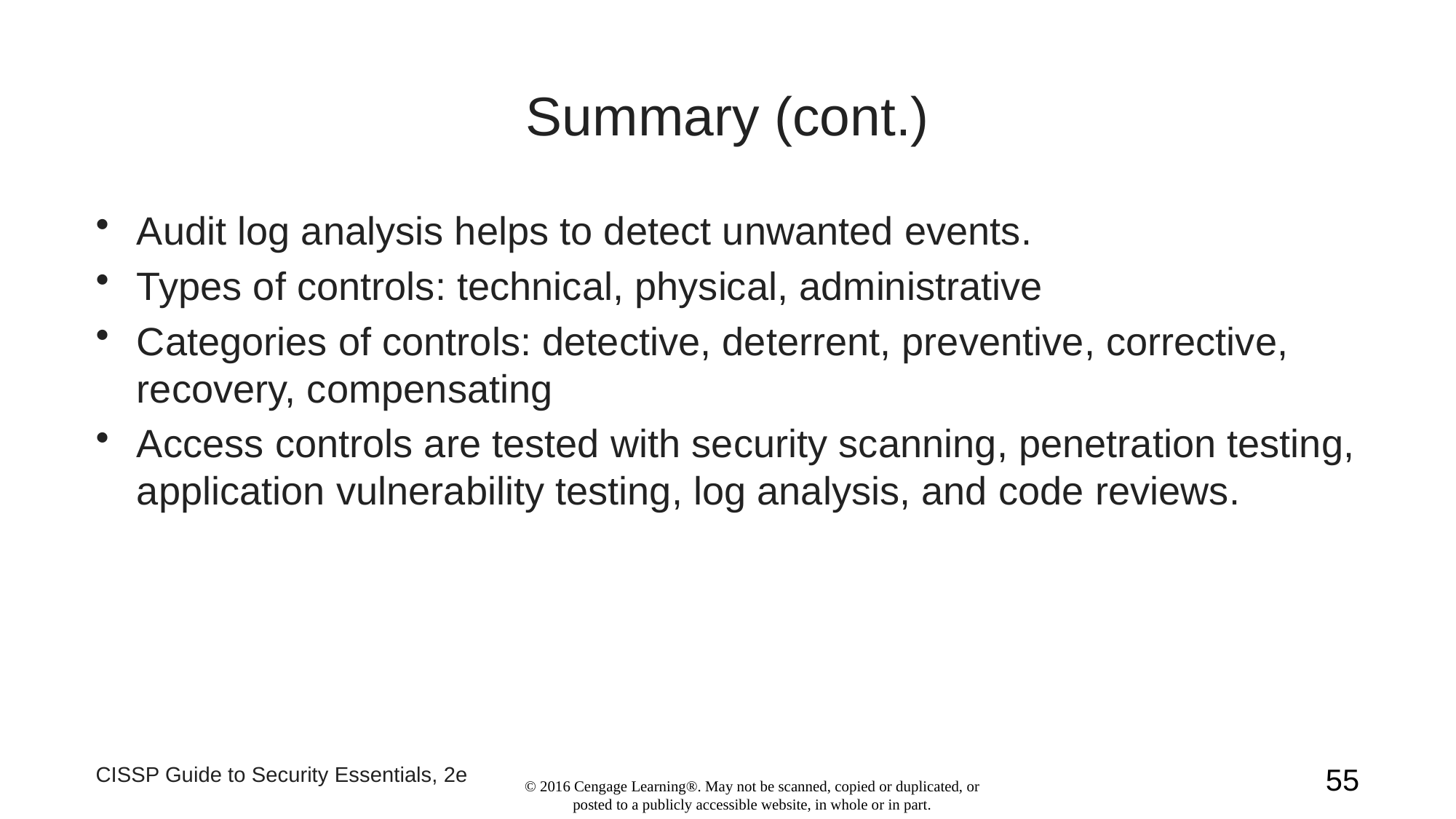

# Summary (cont.)
Audit log analysis helps to detect unwanted events.
Types of controls: technical, physical, administrative
Categories of controls: detective, deterrent, preventive, corrective, recovery, compensating
Access controls are tested with security scanning, penetration testing, application vulnerability testing, log analysis, and code reviews.
CISSP Guide to Security Essentials, 2e
55
© 2016 Cengage Learning®. May not be scanned, copied or duplicated, or posted to a publicly accessible website, in whole or in part.